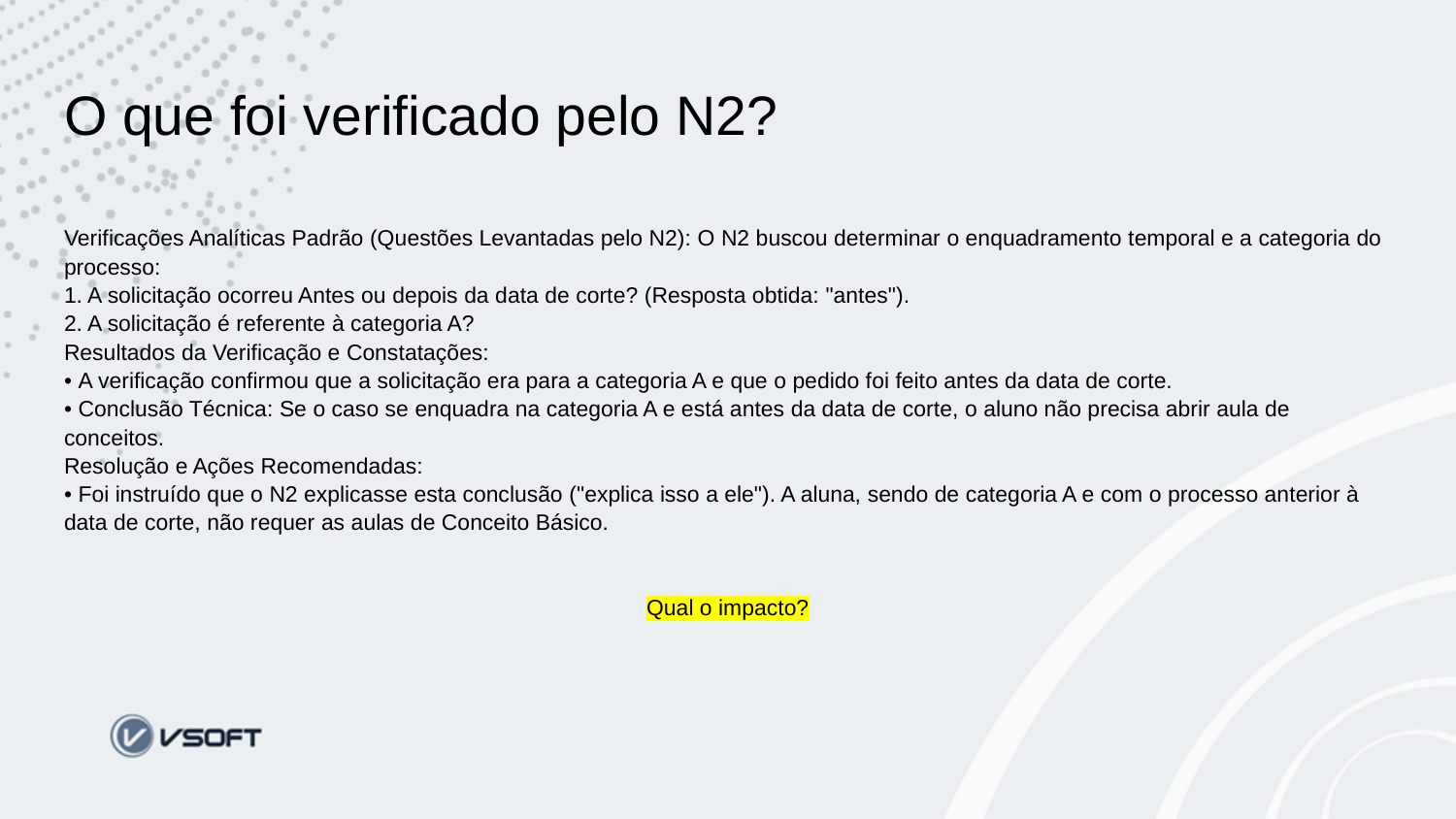

# O que foi verificado pelo N2?

Verificações Analíticas Padrão (Questões Levantadas pelo N2): O N2 buscou determinar o enquadramento temporal e a categoria do processo:
1. A solicitação ocorreu Antes ou depois da data de corte? (Resposta obtida: "antes").
2. A solicitação é referente à categoria A?
Resultados da Verificação e Constatações:
• A verificação confirmou que a solicitação era para a categoria A e que o pedido foi feito antes da data de corte.
• Conclusão Técnica: Se o caso se enquadra na categoria A e está antes da data de corte, o aluno não precisa abrir aula de conceitos.
Resolução e Ações Recomendadas:
• Foi instruído que o N2 explicasse esta conclusão ("explica isso a ele"). A aluna, sendo de categoria A e com o processo anterior à data de corte, não requer as aulas de Conceito Básico.

Qual o impacto?